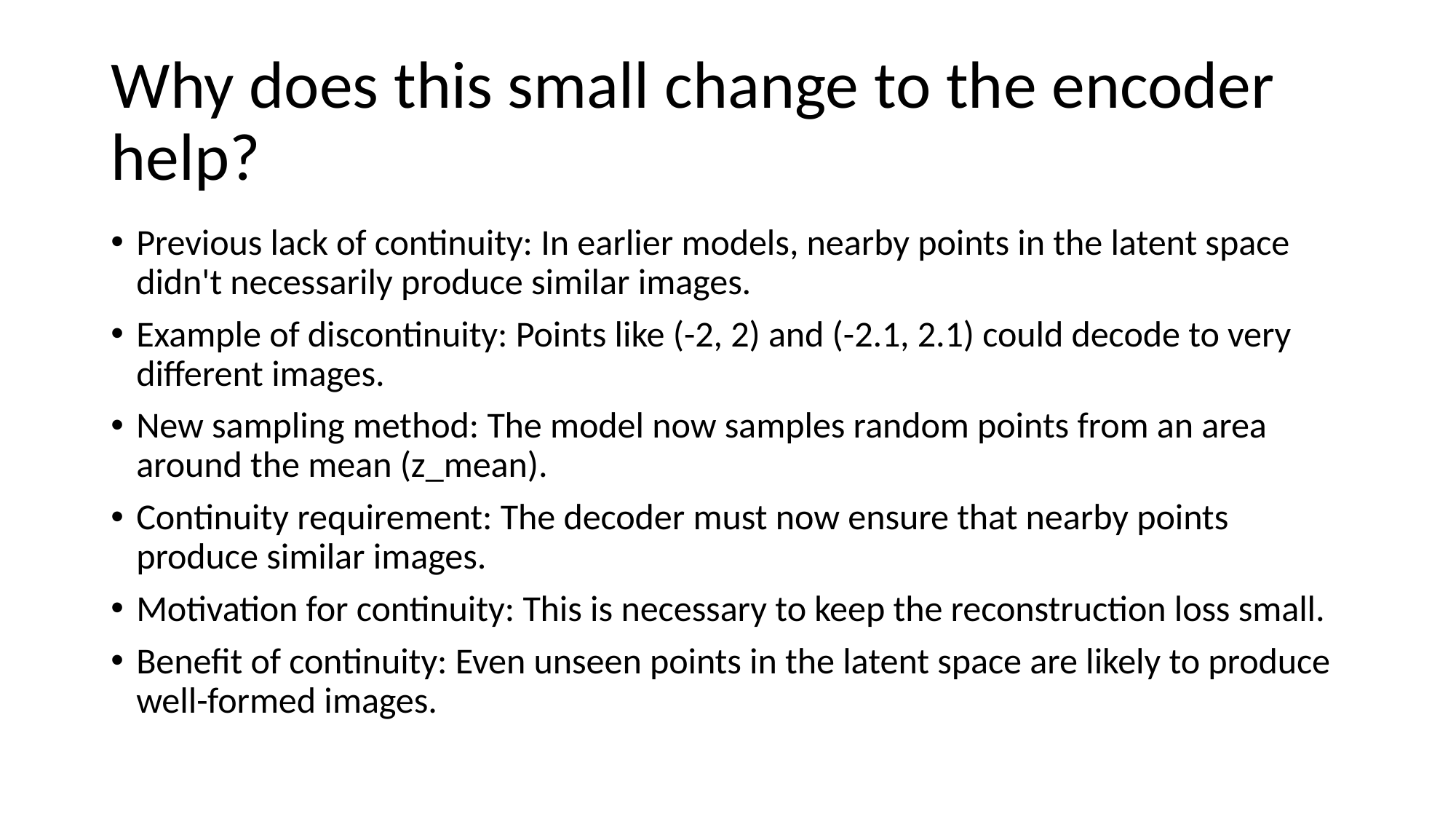

# Why does this small change to the encoder help?
Previous lack of continuity: In earlier models, nearby points in the latent space didn't necessarily produce similar images.
Example of discontinuity: Points like (-2, 2) and (-2.1, 2.1) could decode to very different images.
New sampling method: The model now samples random points from an area around the mean (z_mean).
Continuity requirement: The decoder must now ensure that nearby points produce similar images.
Motivation for continuity: This is necessary to keep the reconstruction loss small.
Benefit of continuity: Even unseen points in the latent space are likely to produce well-formed images.